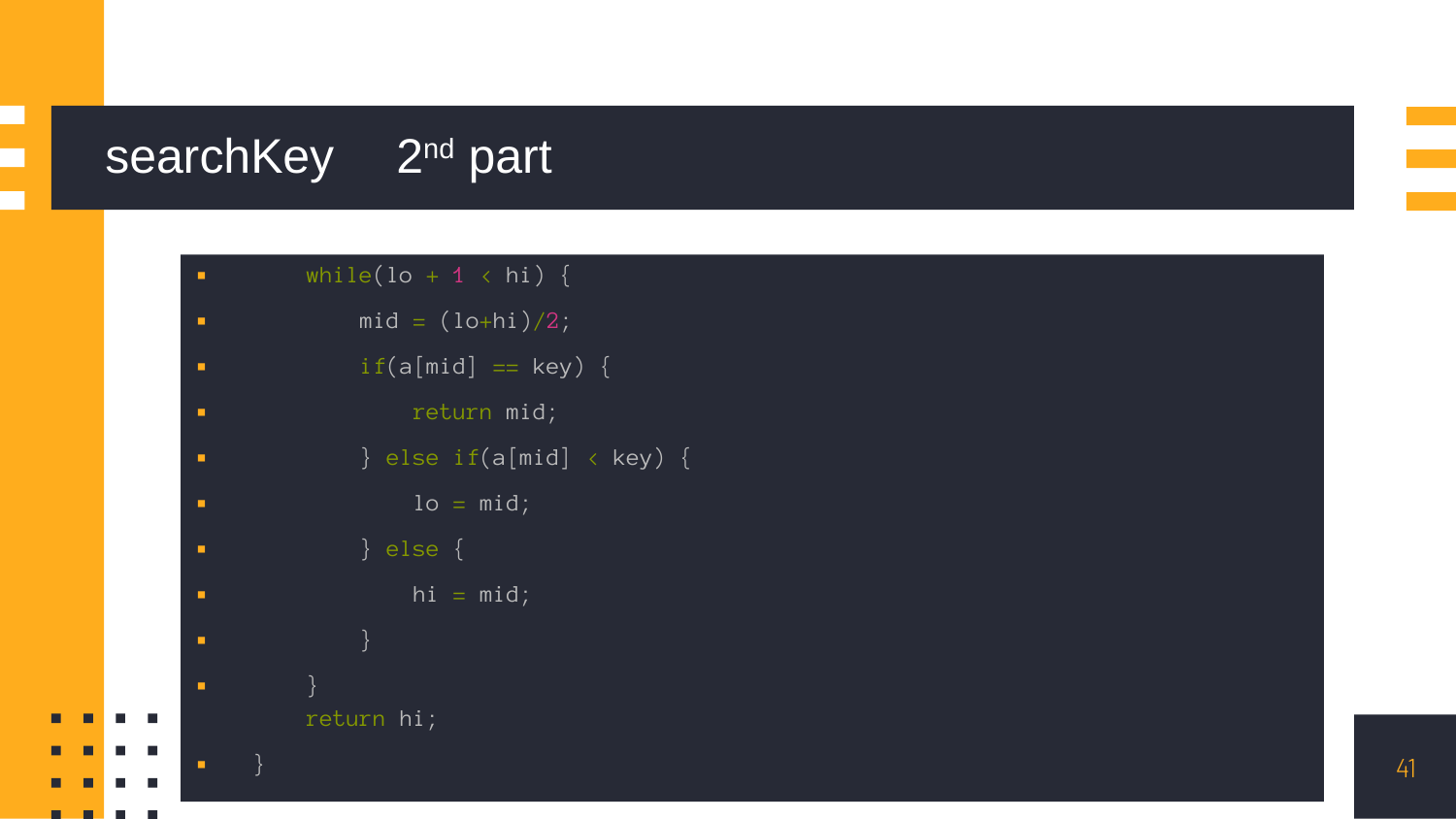

# searchKey	2nd part
    while(lo + 1 < hi) {
        mid = (lo+hi)/2;
        if(a[mid] == key) {
            return mid;
        } else if(a[mid] < key) {
            lo = mid;
        } else {
            hi = mid;
        }
    }
    return hi;
}

41